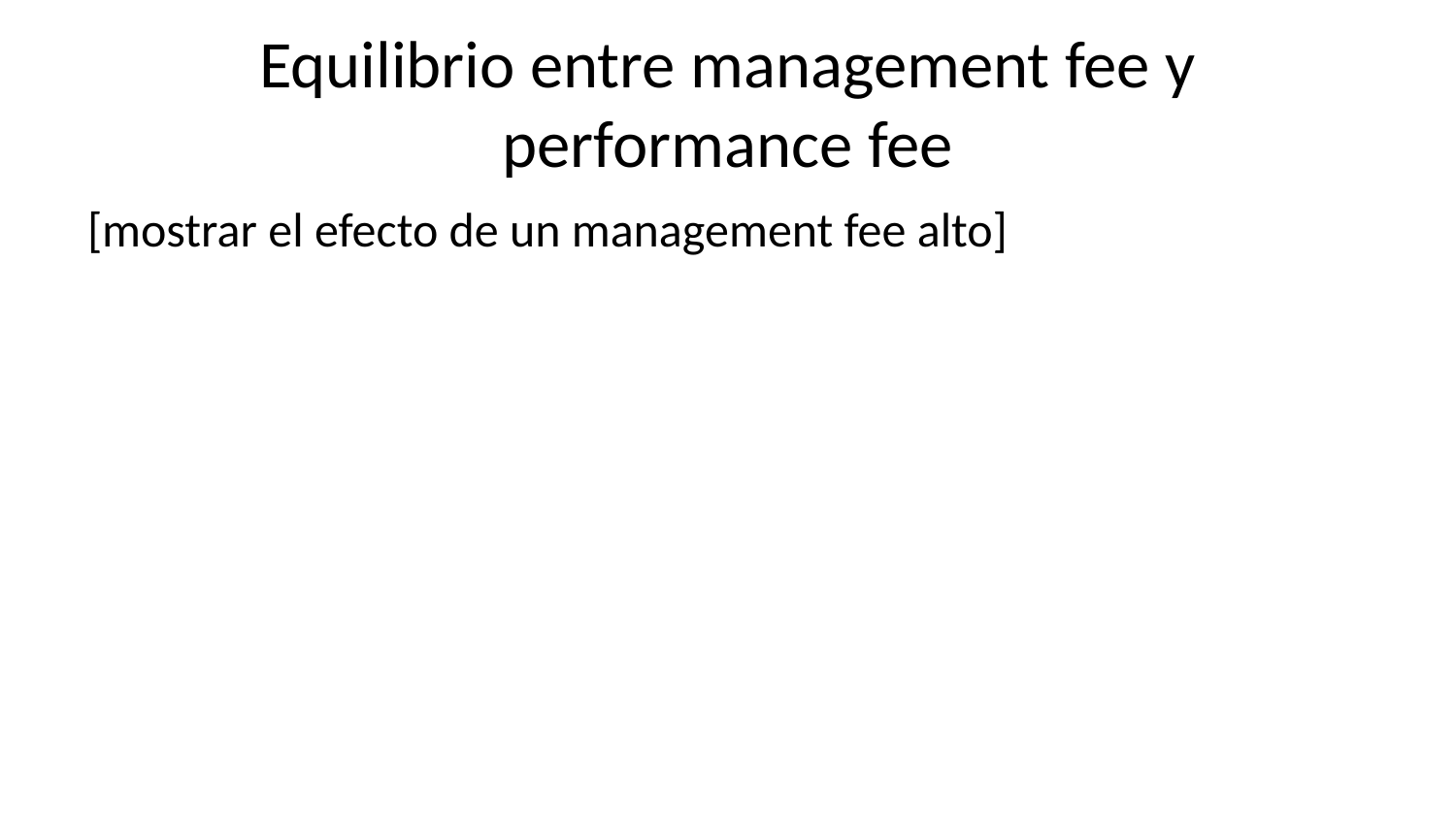

# Equilibrio entre management fee y performance fee
[mostrar el efecto de un management fee alto]